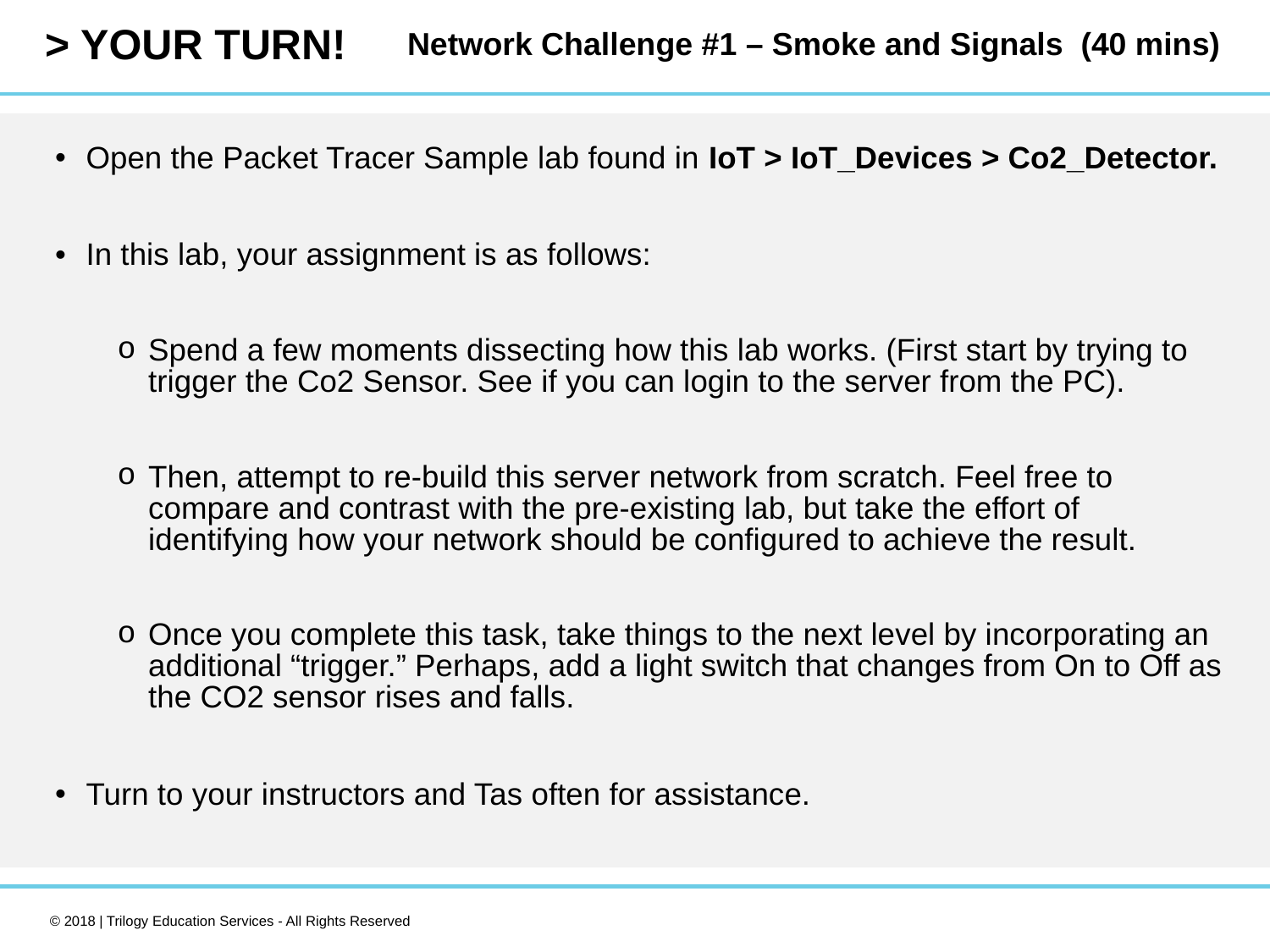

Network Challenge #1 – Smoke and Signals  (40 mins)
Open the Packet Tracer Sample lab found in IoT > IoT_Devices > Co2_Detector.

In this lab, your assignment is as follows:

Spend a few moments dissecting how this lab works. (First start by trying to trigger the Co2 Sensor. See if you can login to the server from the PC).

Then, attempt to re-build this server network from scratch. Feel free to compare and contrast with the pre-existing lab, but take the effort of identifying how your network should be configured to achieve the result.

Once you complete this task, take things to the next level by incorporating an additional “trigger.” Perhaps, add a light switch that changes from On to Off as the CO2 sensor rises and falls.

Turn to your instructors and Tas often for assistance.